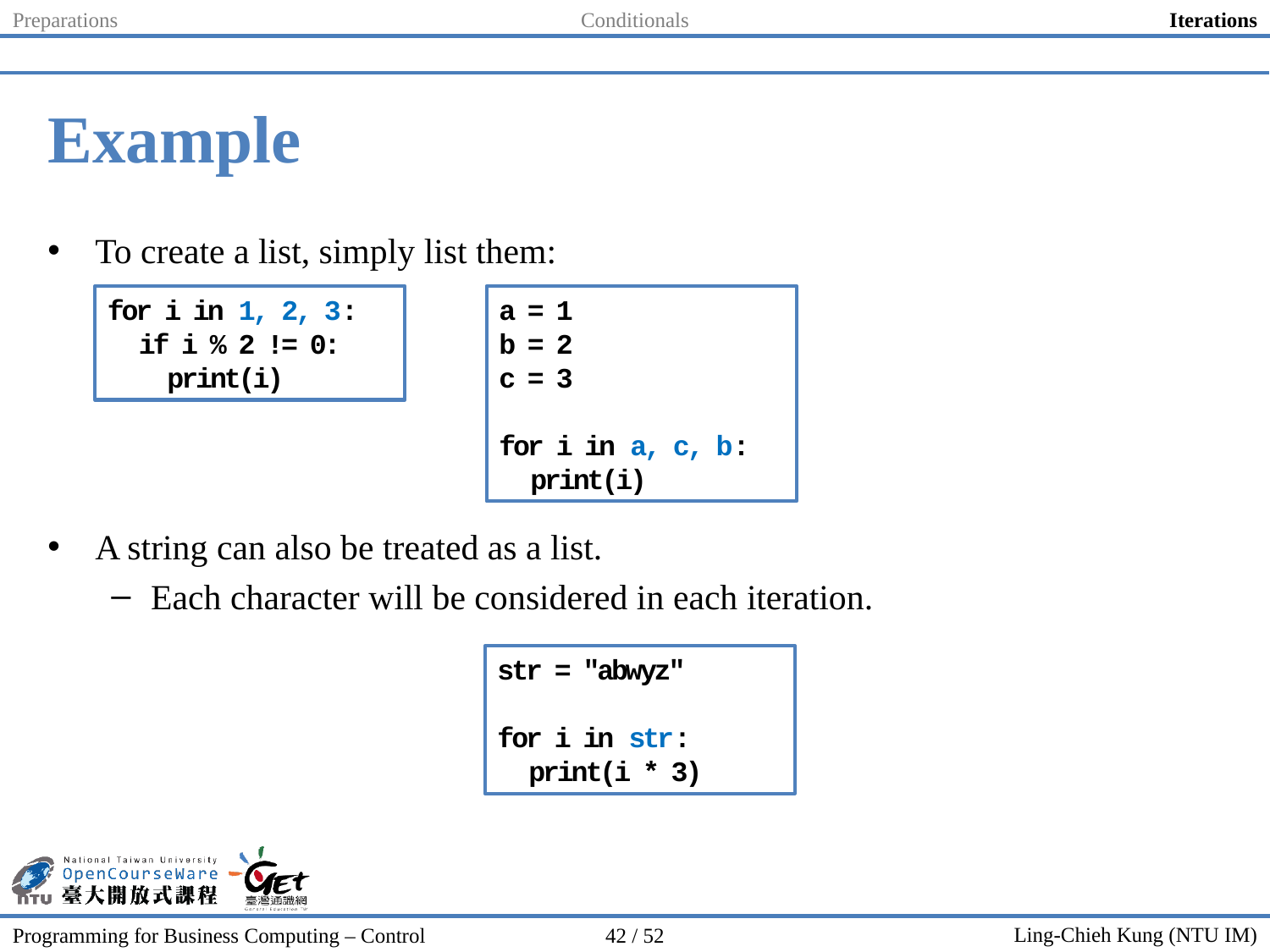

Preparations
Conditionals
Iterations

# Example
To create a list, simply list them:

A string can also be treated as a list.
Each character will be considered in each iteration.
a = 1
b = 2
c = 3

for i in a, c, b:
  print(i)
for i in 1, 2, 3:
  if i % 2 != 0:
    print(i)
str = "abwyz"

for i in str:
  print(i * 3)